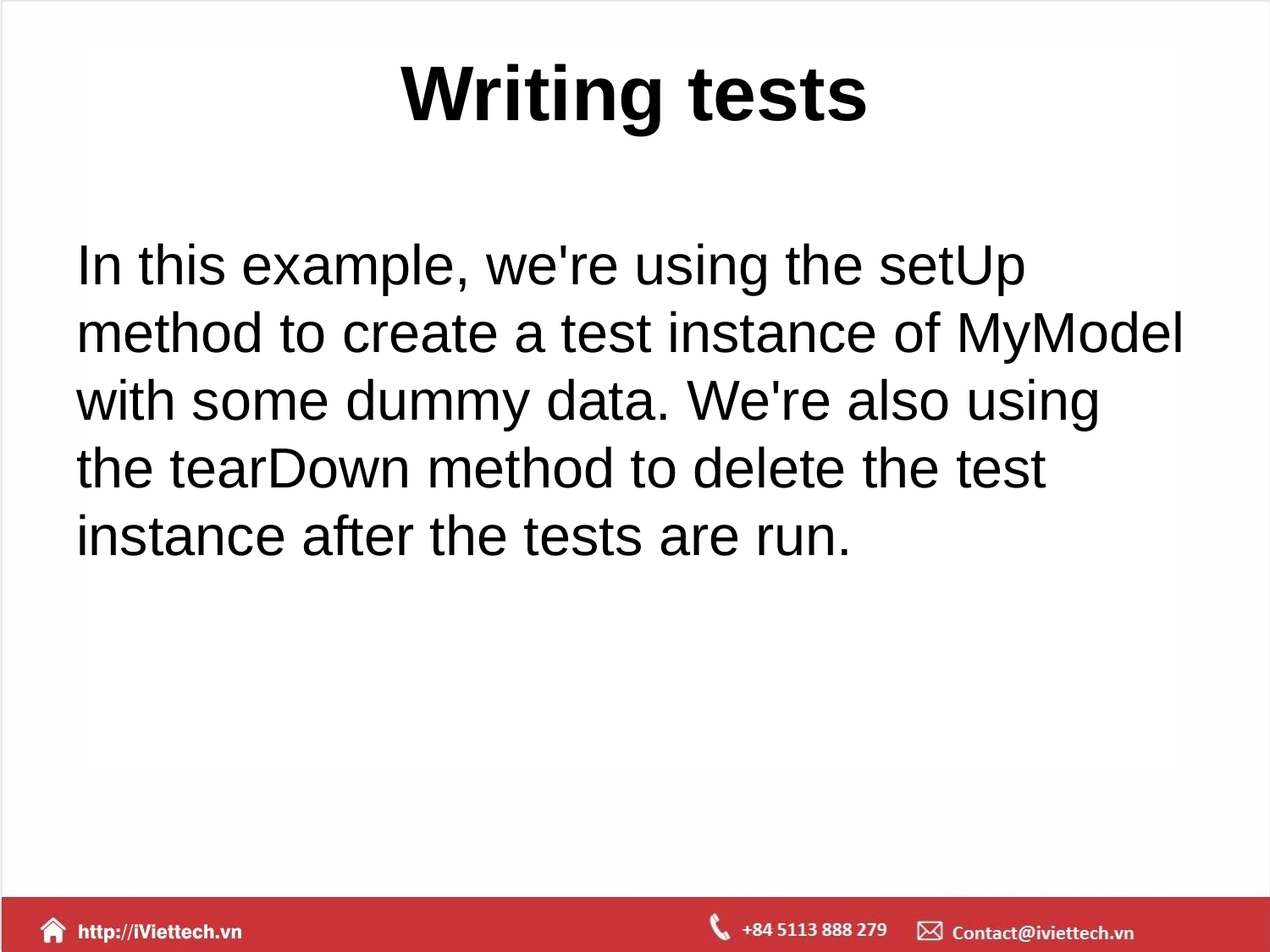

# Writing tests

In this example, we're using the setUp method to create a test instance of MyModel with some dummy data. We're also using the tearDown method to delete the test instance after the tests are run.